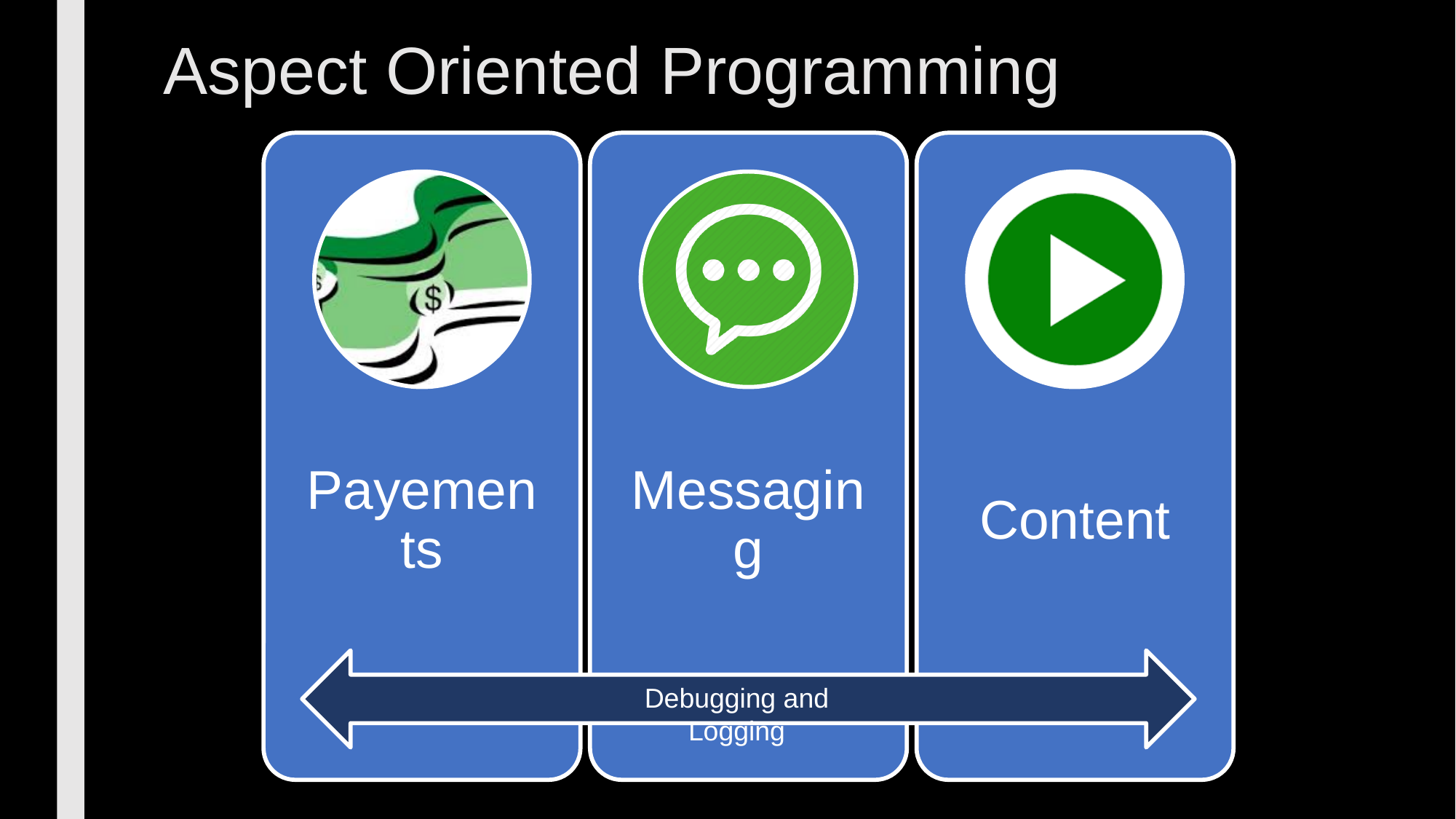

# Aspect Oriented Programming
Payements
Messaging
Content
Debugging and Logging